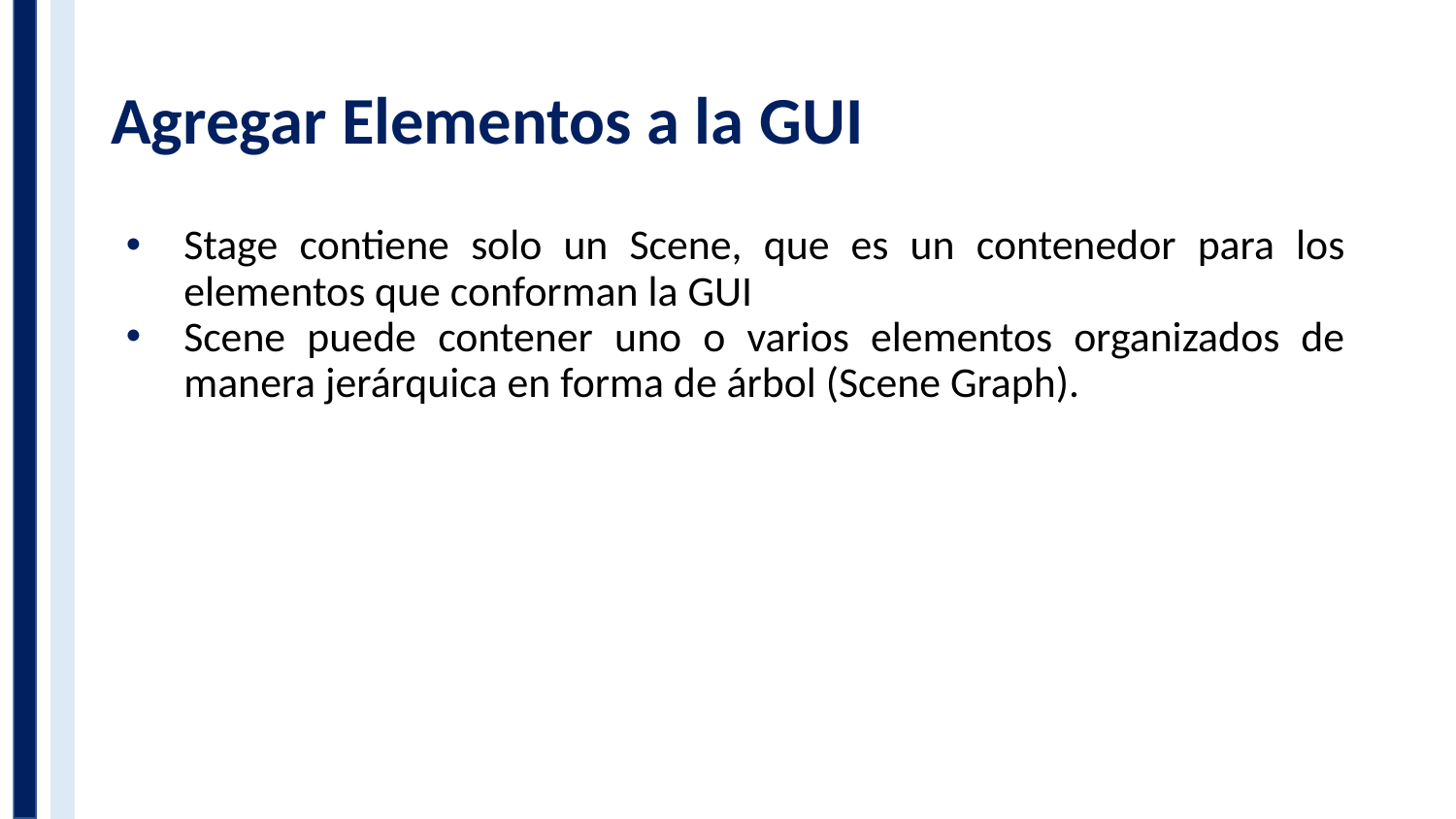

# Agregar Elementos a la GUI
Stage contiene solo un Scene, que es un contenedor para los elementos que conforman la GUI
Scene puede contener uno o varios elementos organizados de manera jerárquica en forma de árbol (Scene Graph).